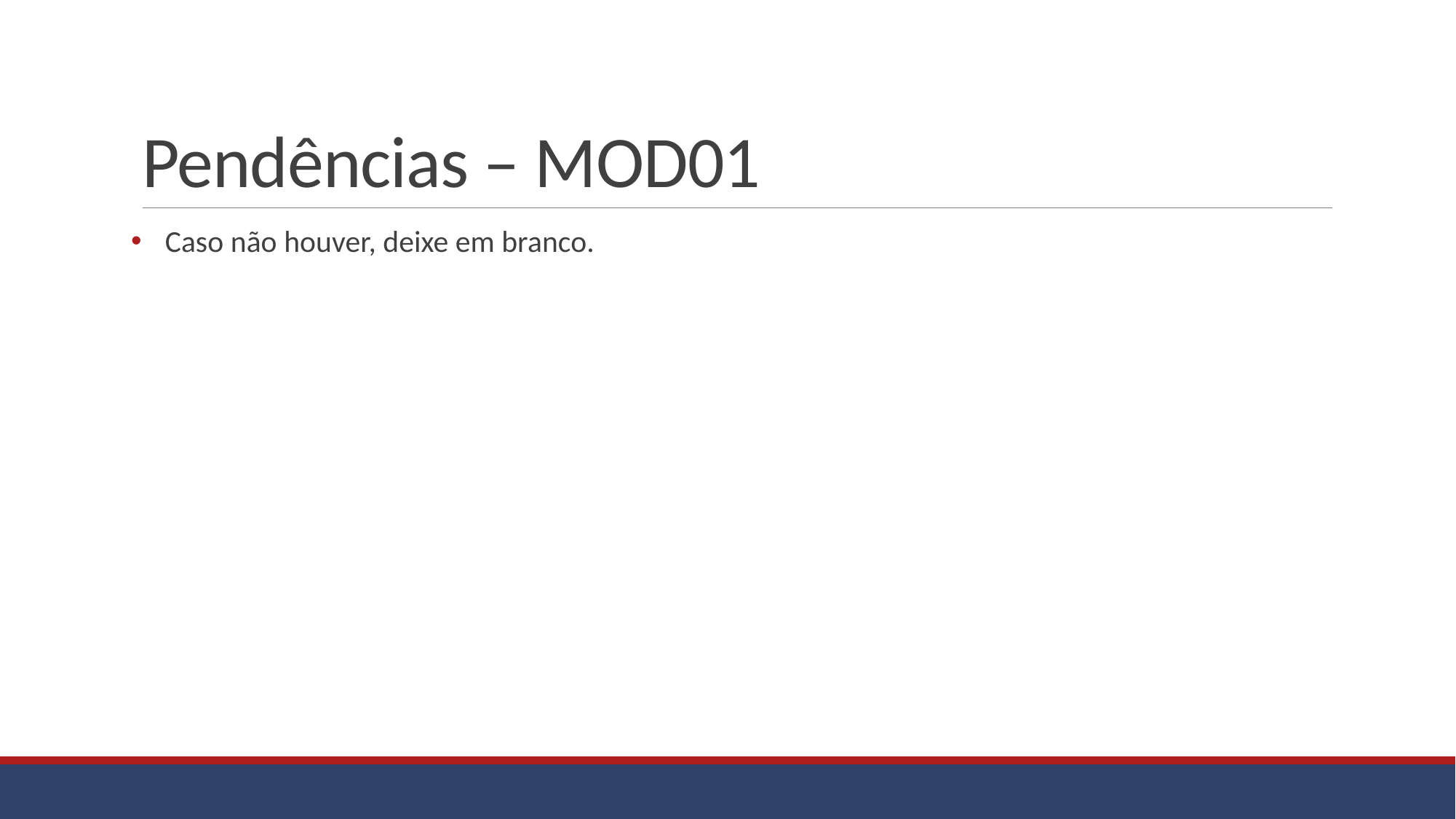

# Pendências – MOD01
Caso não houver, deixe em branco.